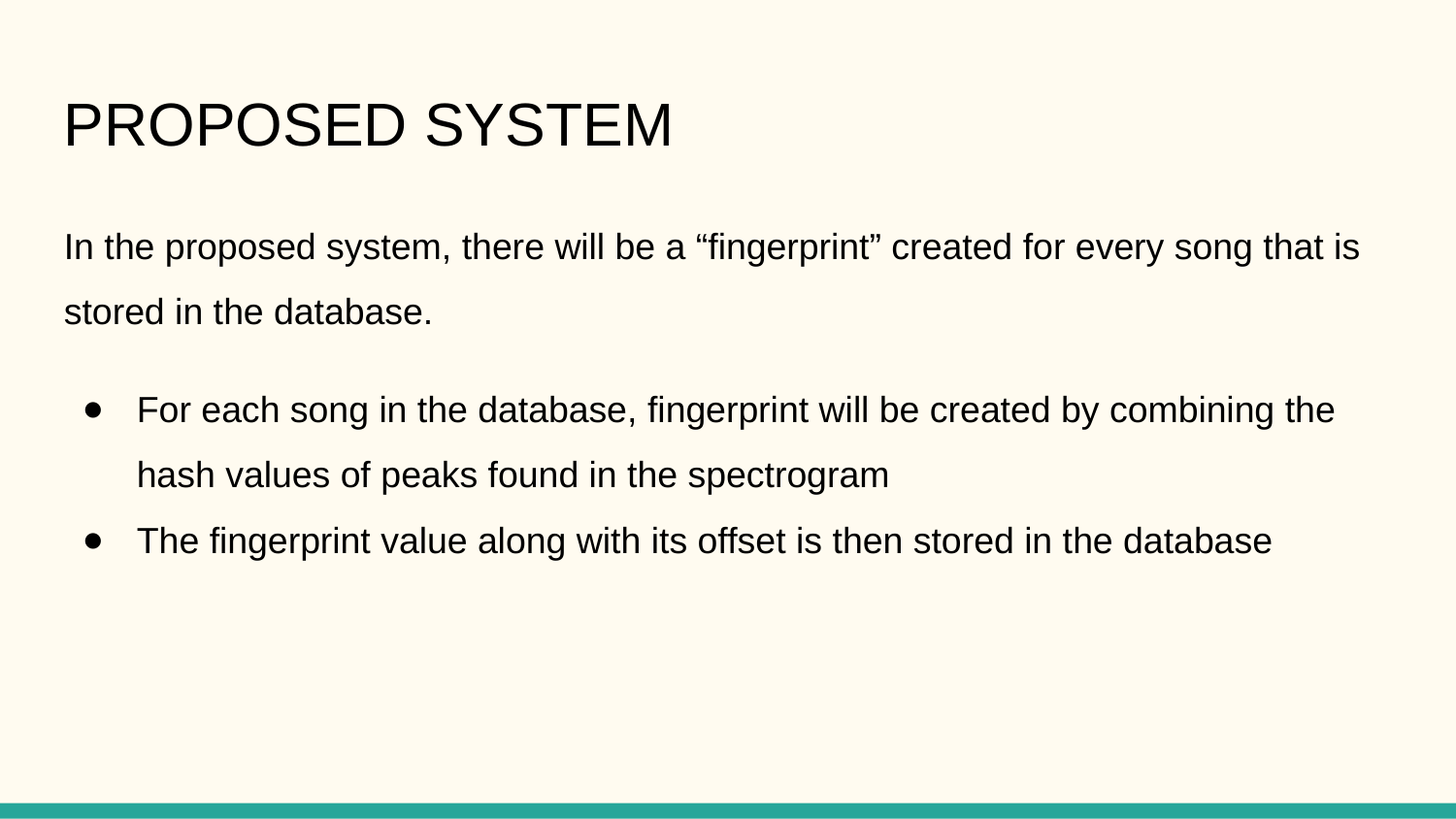

PROPOSED SYSTEM
In the proposed system, there will be a “fingerprint” created for every song that is stored in the database.
For each song in the database, fingerprint will be created by combining the hash values of peaks found in the spectrogram
The fingerprint value along with its offset is then stored in the database